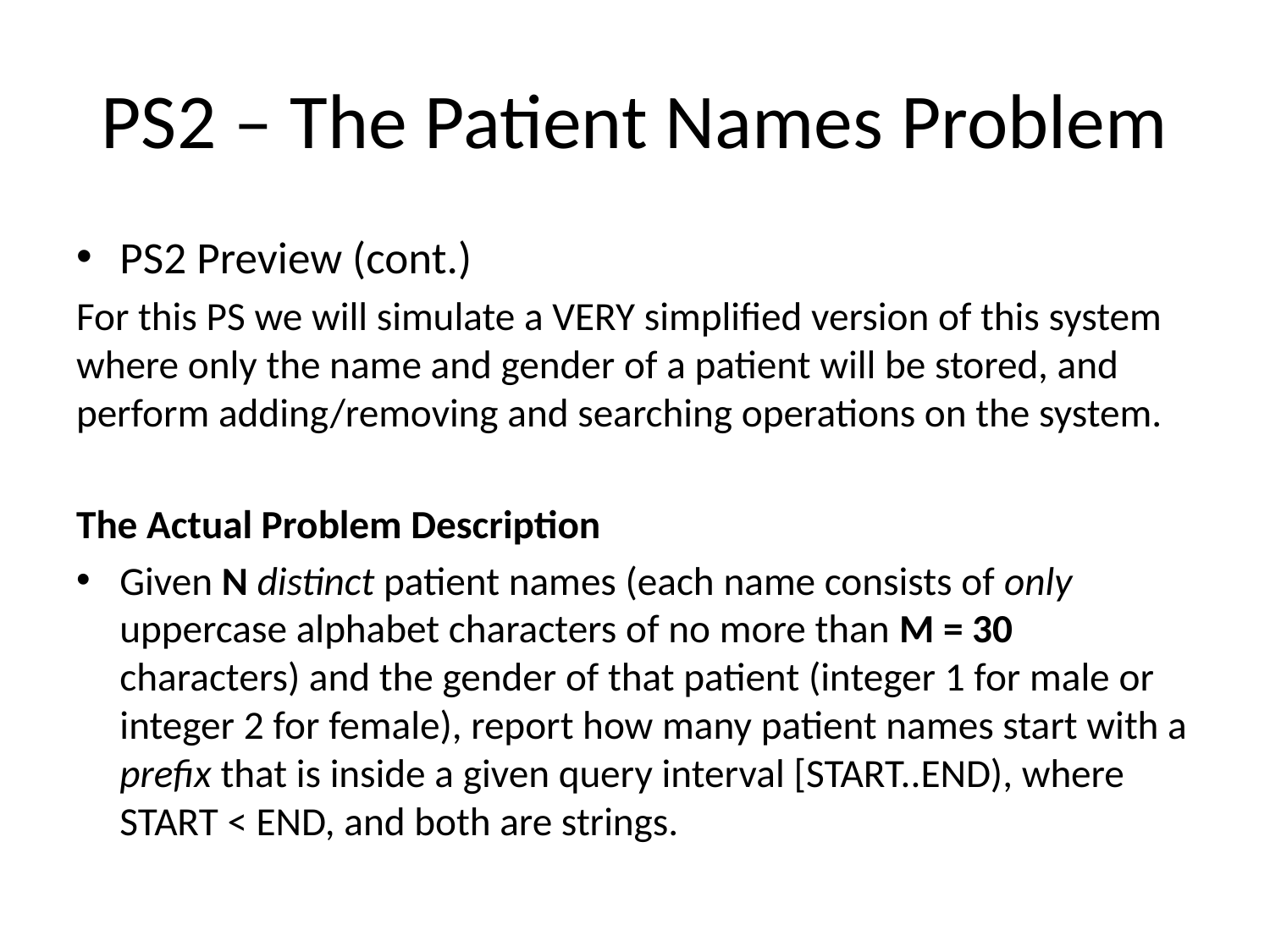

# PS2 – The Patient Names Problem
PS2 Preview (cont.)
For this PS we will simulate a VERY simplified version of this system where only the name and gender of a patient will be stored, and perform adding/removing and searching operations on the system.

The Actual Problem Description
Given N distinct patient names (each name consists of only uppercase alphabet characters of no more than M = 30 characters) and the gender of that patient (integer 1 for male or integer 2 for female), report how many patient names start with a prefix that is inside a given query interval [START..END), where START < END, and both are strings.